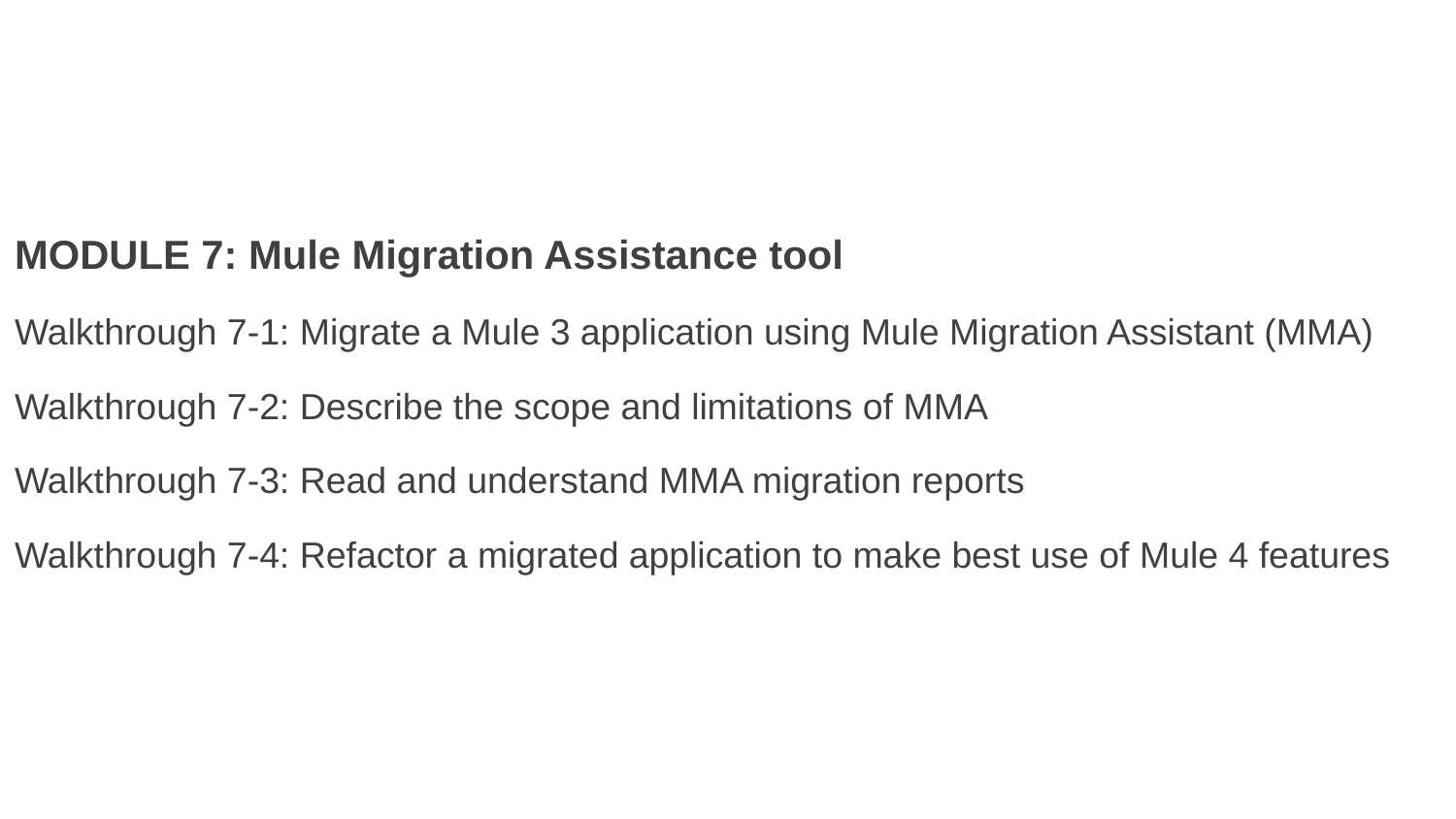

MODULE 7: Mule Migration Assistance tool
Walkthrough 7-1: Migrate a Mule 3 application using Mule Migration Assistant (MMA)
Walkthrough 7-2: Describe the scope and limitations of MMA
Walkthrough 7-3: Read and understand MMA migration reports
Walkthrough 7-4: Refactor a migrated application to make best use of Mule 4 features